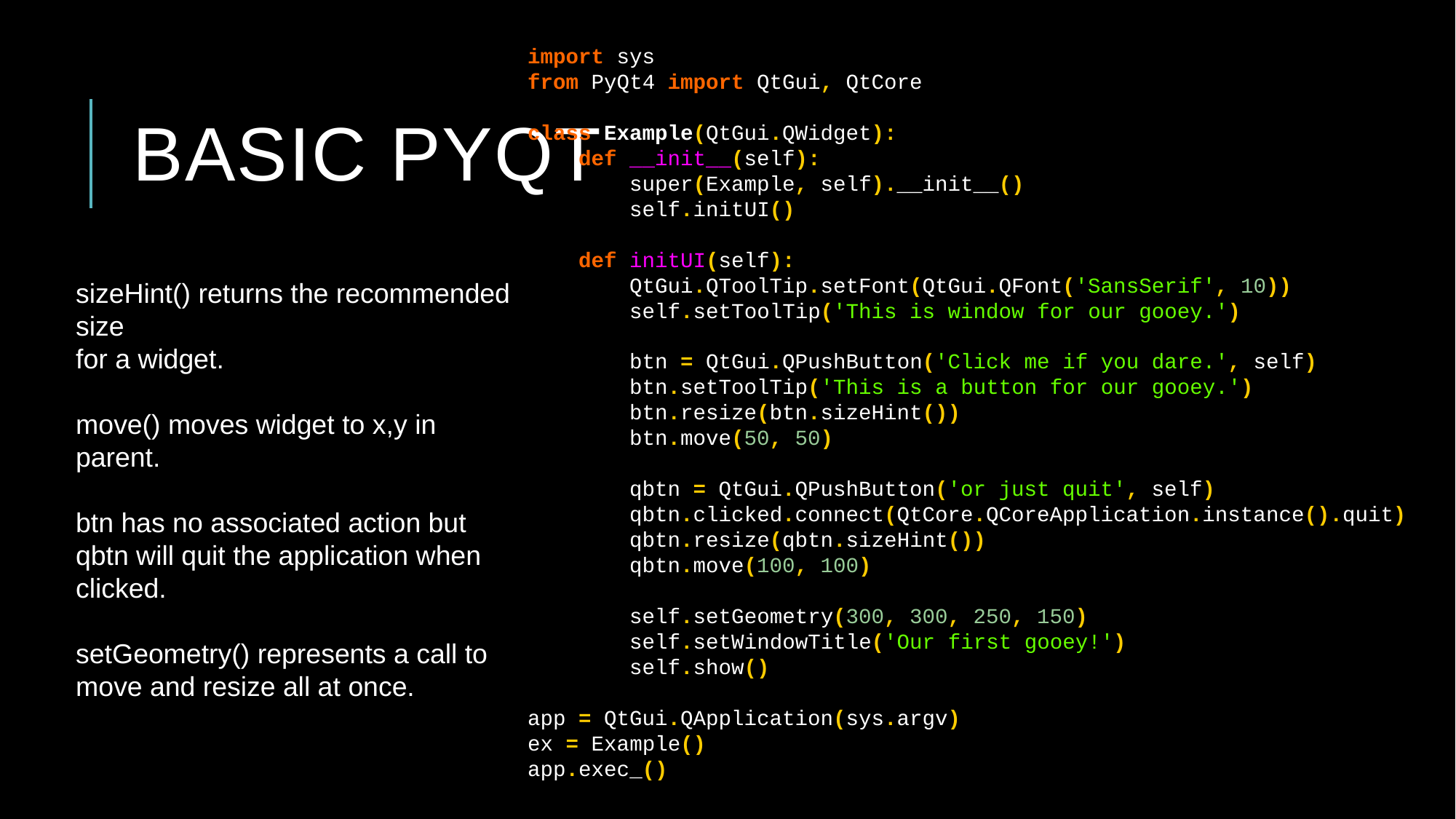

import sys
from PyQt4 import QtGui, QtCore
class Example(QtGui.QWidget):
    def __init__(self):
        super(Example, self).__init__()
        self.initUI()
    def initUI(self):
        QtGui.QToolTip.setFont(QtGui.QFont('SansSerif', 10))
        self.setToolTip('This is window for our gooey.')
        btn = QtGui.QPushButton('Click me if you dare.', self)
        btn.setToolTip('This is a button for our gooey.')
        btn.resize(btn.sizeHint())
        btn.move(50, 50)
        qbtn = QtGui.QPushButton('or just quit', self)
        qbtn.clicked.connect(QtCore.QCoreApplication.instance().quit)
        qbtn.resize(qbtn.sizeHint())
        qbtn.move(100, 100)
        self.setGeometry(300, 300, 250, 150)
        self.setWindowTitle('Our first gooey!')
        self.show()
app = QtGui.QApplication(sys.argv)
ex = Example()
app.exec_()
# Basic pyqt
sizeHint() returns the recommended size
for a widget.
move() moves widget to x,y in parent.
btn has no associated action but
qbtn will quit the application when clicked.
setGeometry() represents a call to
move and resize all at once.